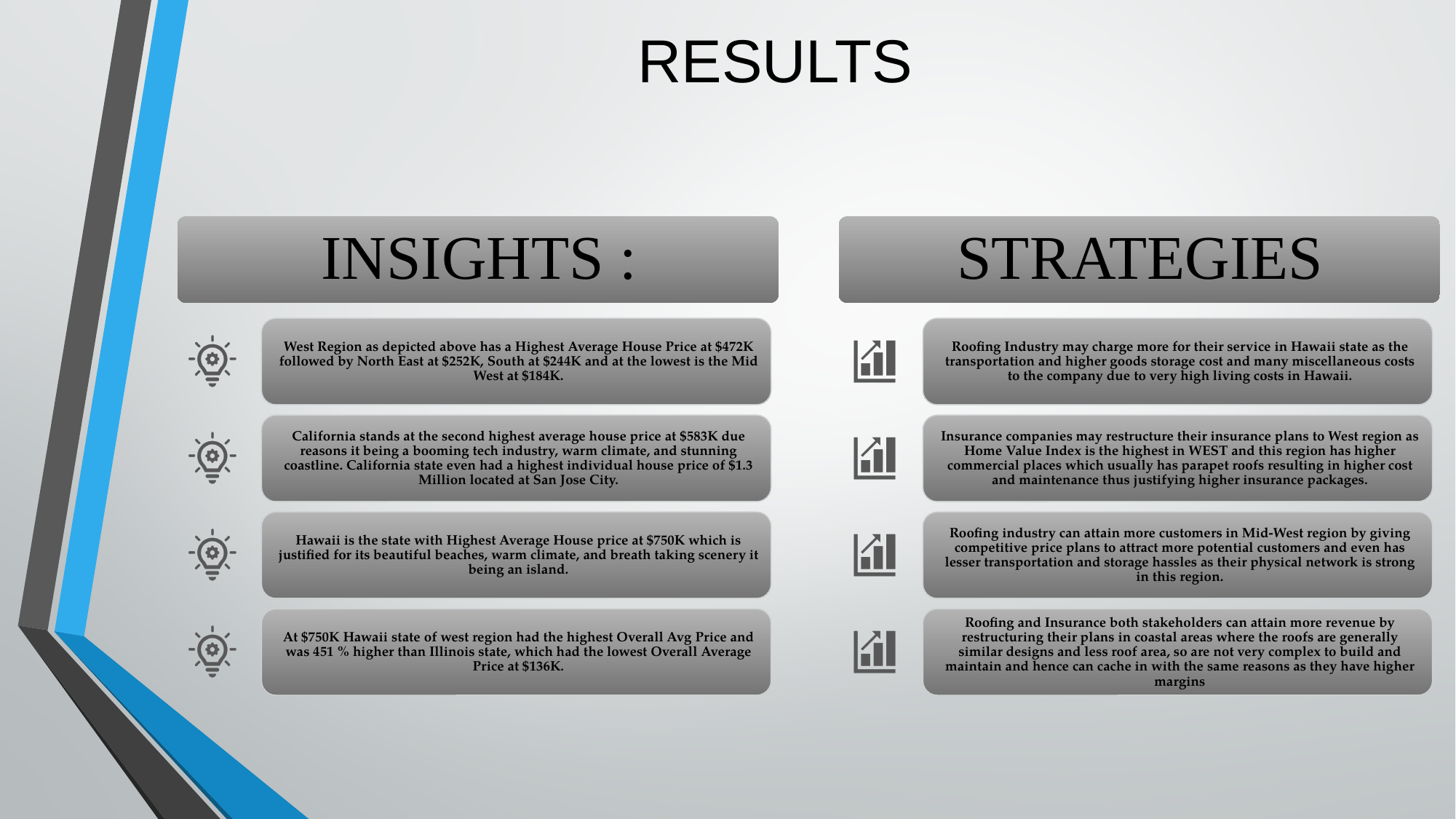

# RESULTS
INSIGHTS :
West Region as depicted above has a Highest Average House Price at $472K followed by North East at $252K, South at $244K and at the lowest is the Mid West at $184K.
California stands at the second highest average house price at $583K due reasons it being a booming tech industry, warm climate, and stunning coastline. California state even had a highest individual house price of $1.3 Million located at San Jose City.
Hawaii is the state with Highest Average House price at $750K which is justified for its beautiful beaches, warm climate, and breath taking scenery it being an island.
At $750K Hawaii state of west region had the highest Overall Avg Price and was 451 % higher than Illinois state, which had the lowest Overall Average Price at $136K.
STRATEGIES
Roofing Industry may charge more for their service in Hawaii state as the transportation and higher goods storage cost and many miscellaneous costs to the company due to very high living costs in Hawaii.
Insurance companies may restructure their insurance plans to West region as Home Value Index is the highest in WEST and this region has higher commercial places which usually has parapet roofs resulting in higher cost and maintenance thus justifying higher insurance packages.
Roofing industry can attain more customers in Mid-West region by giving competitive price plans to attract more potential customers and even has lesser transportation and storage hassles as their physical network is strong in this region.
Roofing and Insurance both stakeholders can attain more revenue by restructuring their plans in coastal areas where the roofs are generally similar designs and less roof area, so are not very complex to build and maintain and hence can cache in with the same reasons as they have higher margins